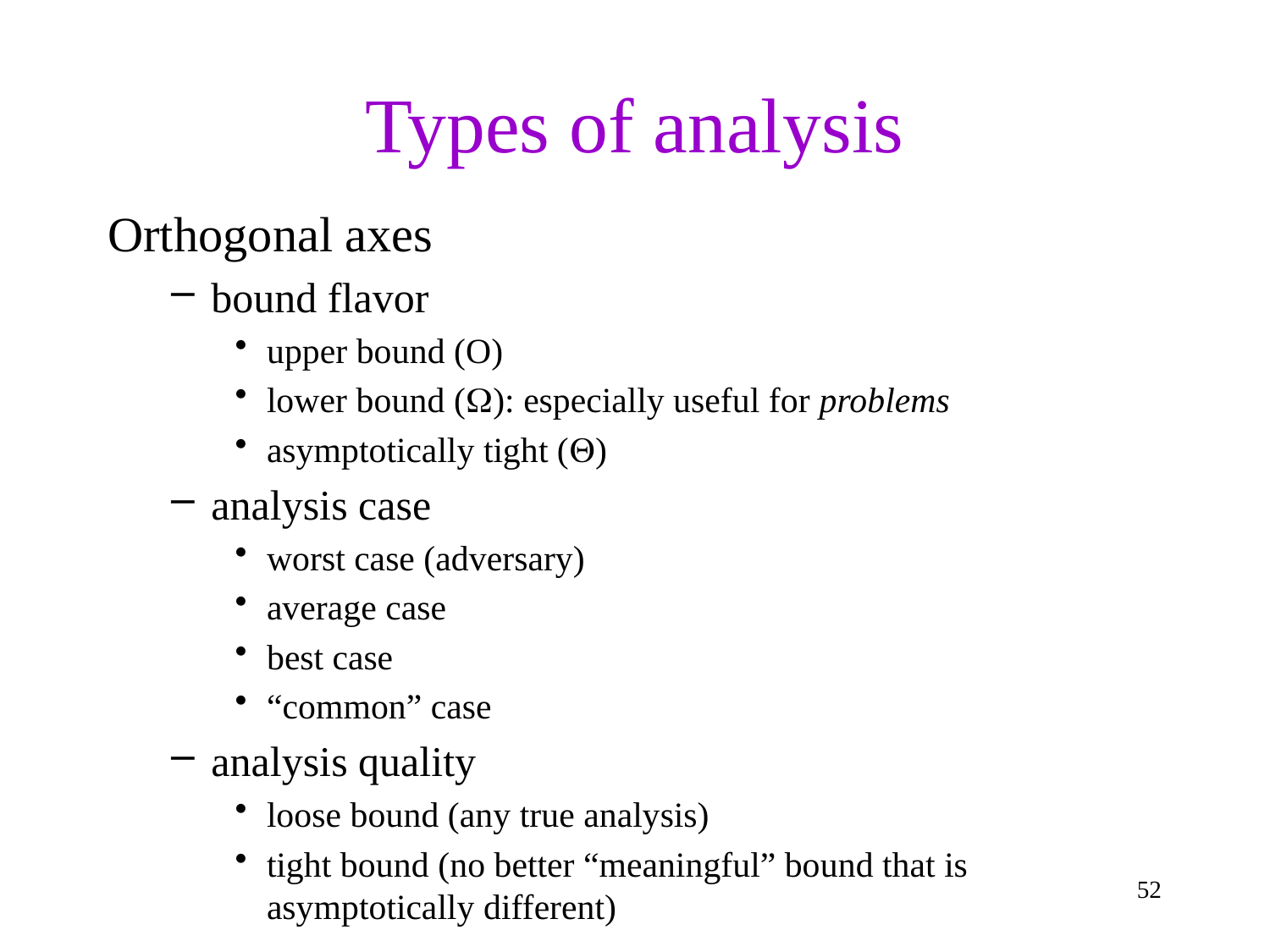

# Types of analysis
Orthogonal axes
bound flavor
upper bound (O)
lower bound (Ω): especially useful for problems
asymptotically tight (Θ)
analysis case
worst case (adversary)
average case
best case
“common” case
analysis quality
loose bound (any true analysis)
tight bound (no better “meaningful” bound that is asymptotically different)
| x2  sin x | + x
No especially “meaningful” tight bound.
I might say “no tight bound” even though
that’s technically untrue.
52